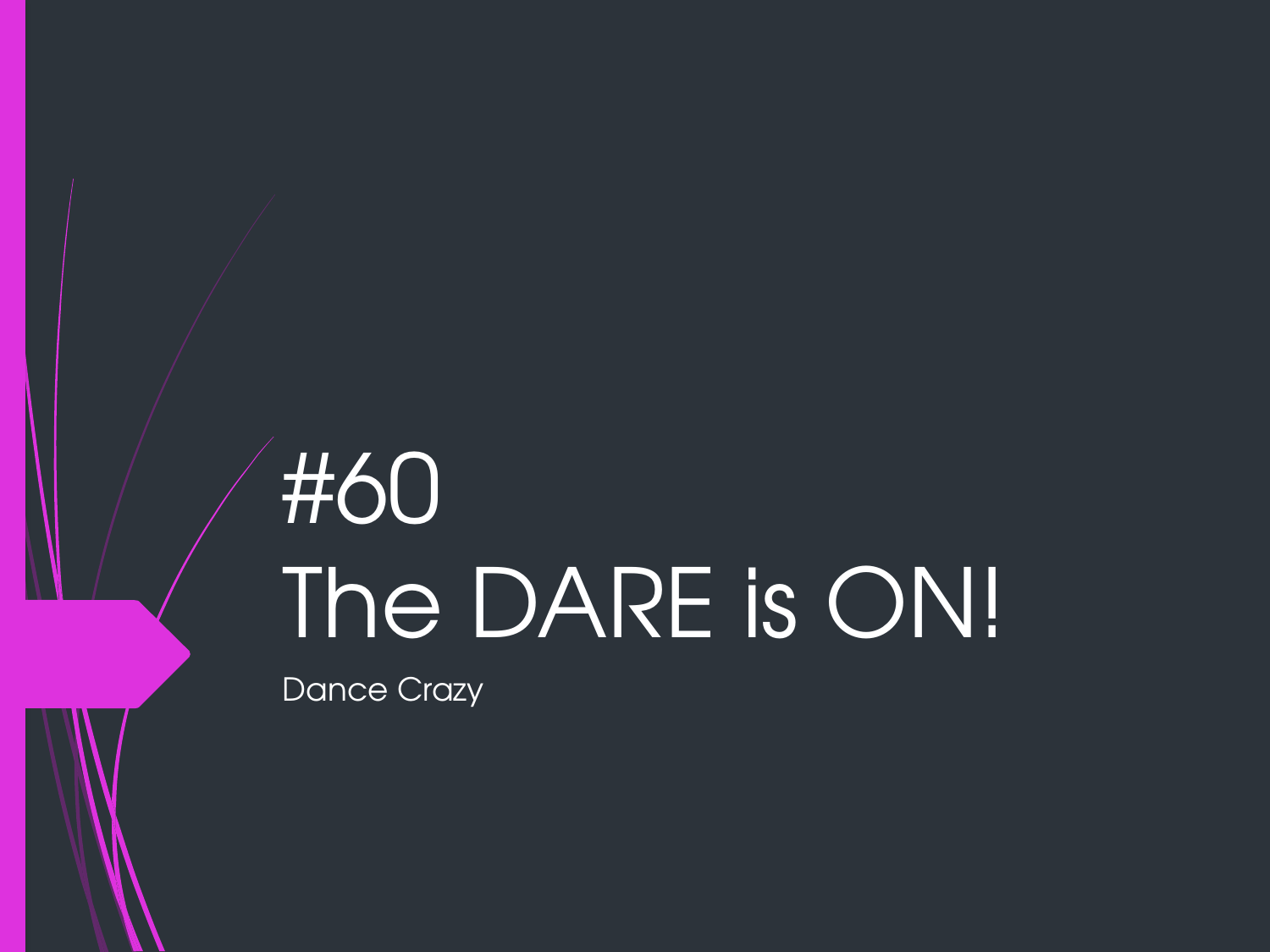

# #60
The DARE is ON!
Dance Crazy